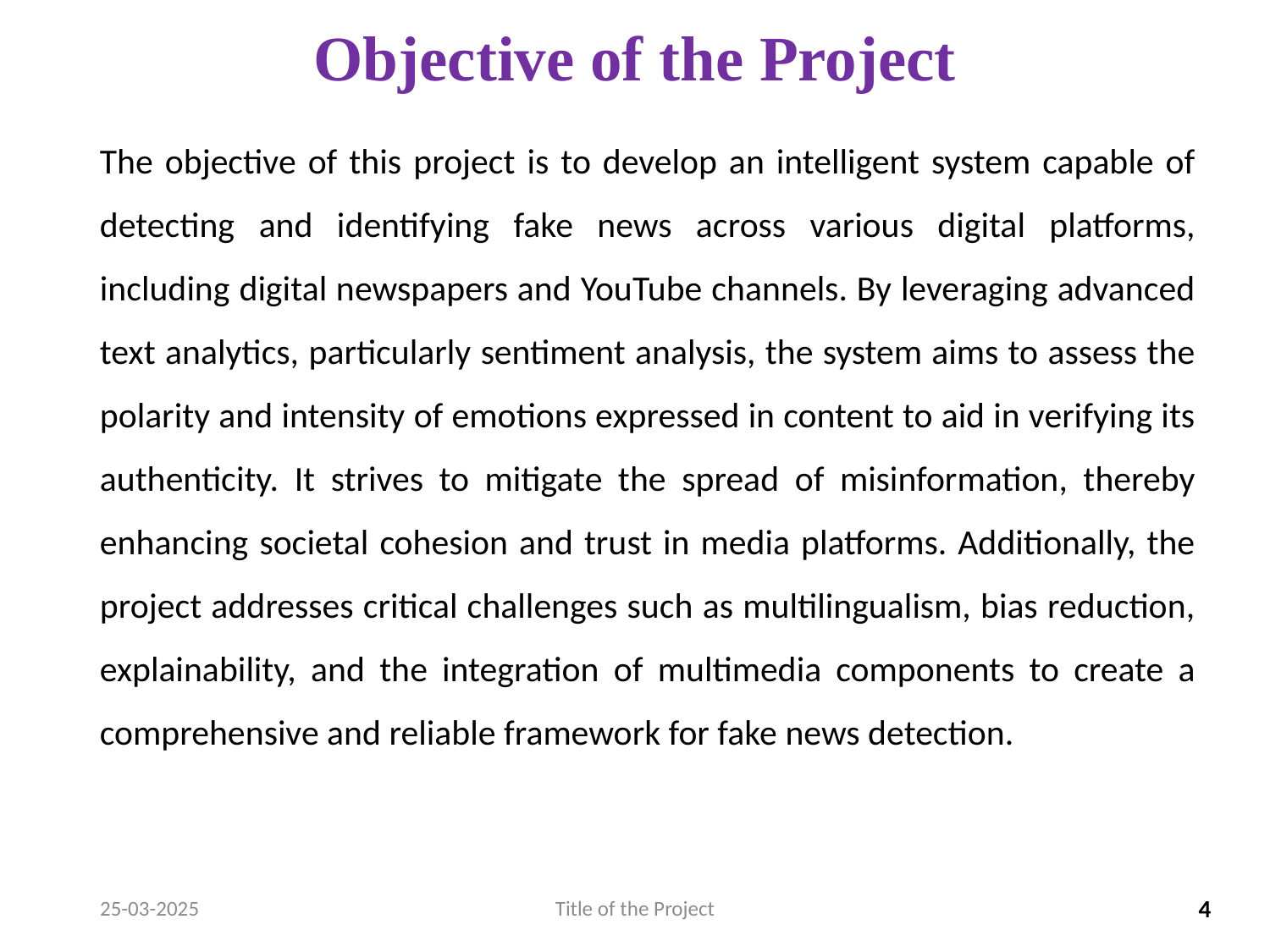

# Objective of the Project
The objective of this project is to develop an intelligent system capable of detecting and identifying fake news across various digital platforms, including digital newspapers and YouTube channels. By leveraging advanced text analytics, particularly sentiment analysis, the system aims to assess the polarity and intensity of emotions expressed in content to aid in verifying its authenticity. It strives to mitigate the spread of misinformation, thereby enhancing societal cohesion and trust in media platforms. Additionally, the project addresses critical challenges such as multilingualism, bias reduction, explainability, and the integration of multimedia components to create a comprehensive and reliable framework for fake news detection.
25-03-2025
Title of the Project
4